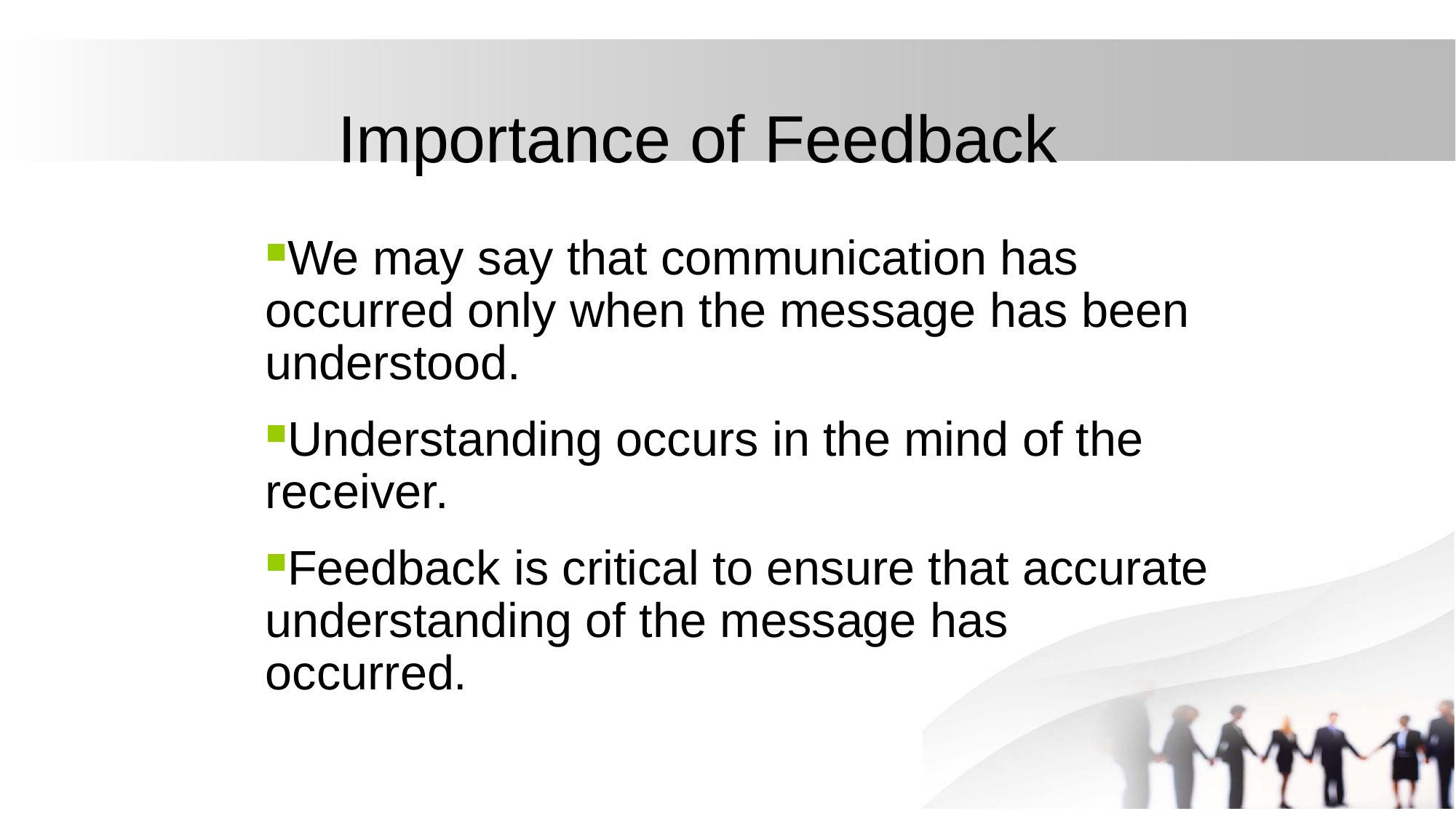

Importance of Feedback
We may say that communication has occurred only when the message has been understood.
Understanding occurs in the mind of the receiver.
Feedback is critical to ensure that accurate understanding of the message has occurred.